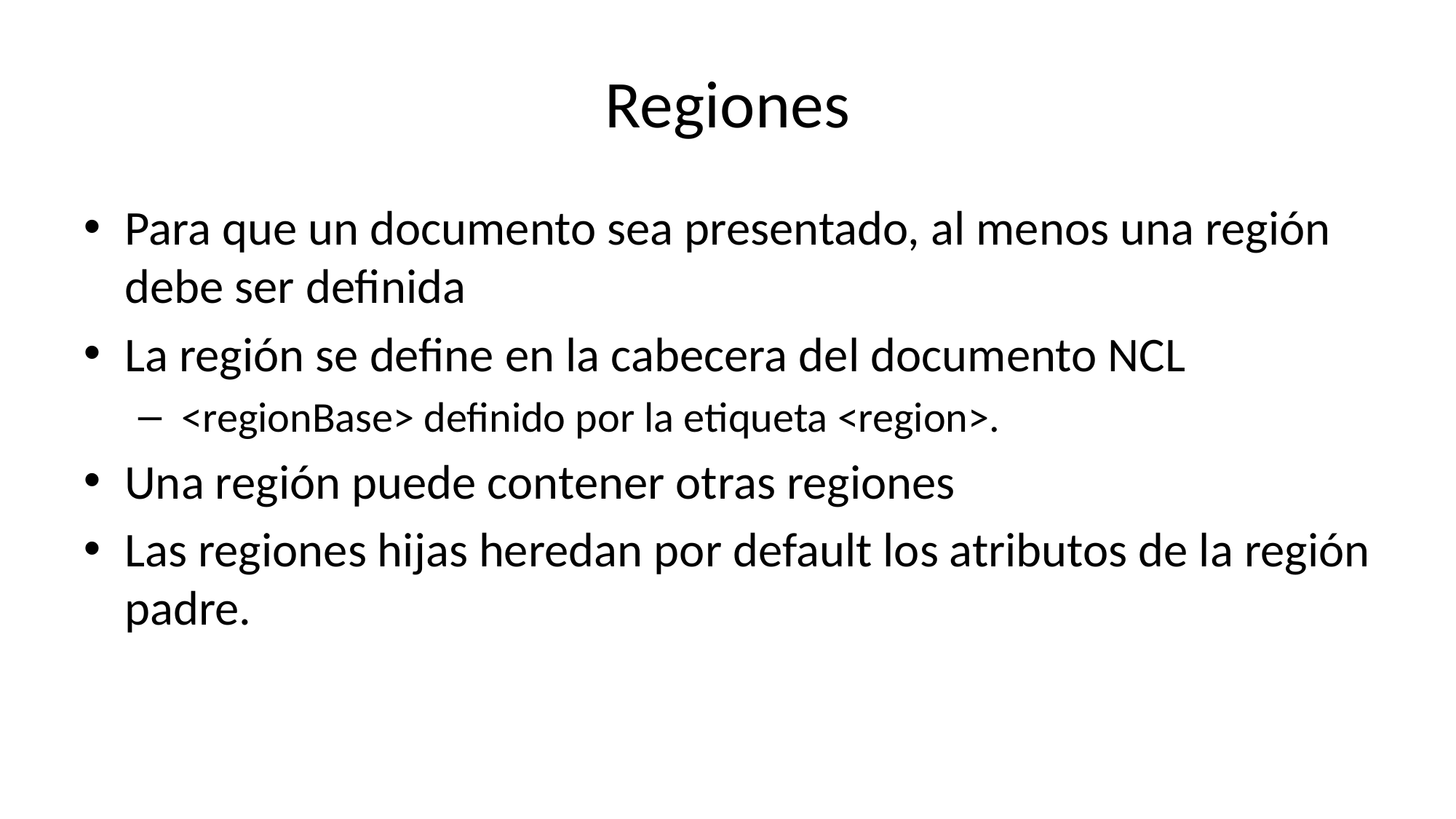

# Regiones
Para que un documento sea presentado, al menos una región debe ser definida
La región se define en la cabecera del documento NCL
 <regionBase> definido por la etiqueta <region>.
Una región puede contener otras regiones
Las regiones hijas heredan por default los atributos de la región padre.